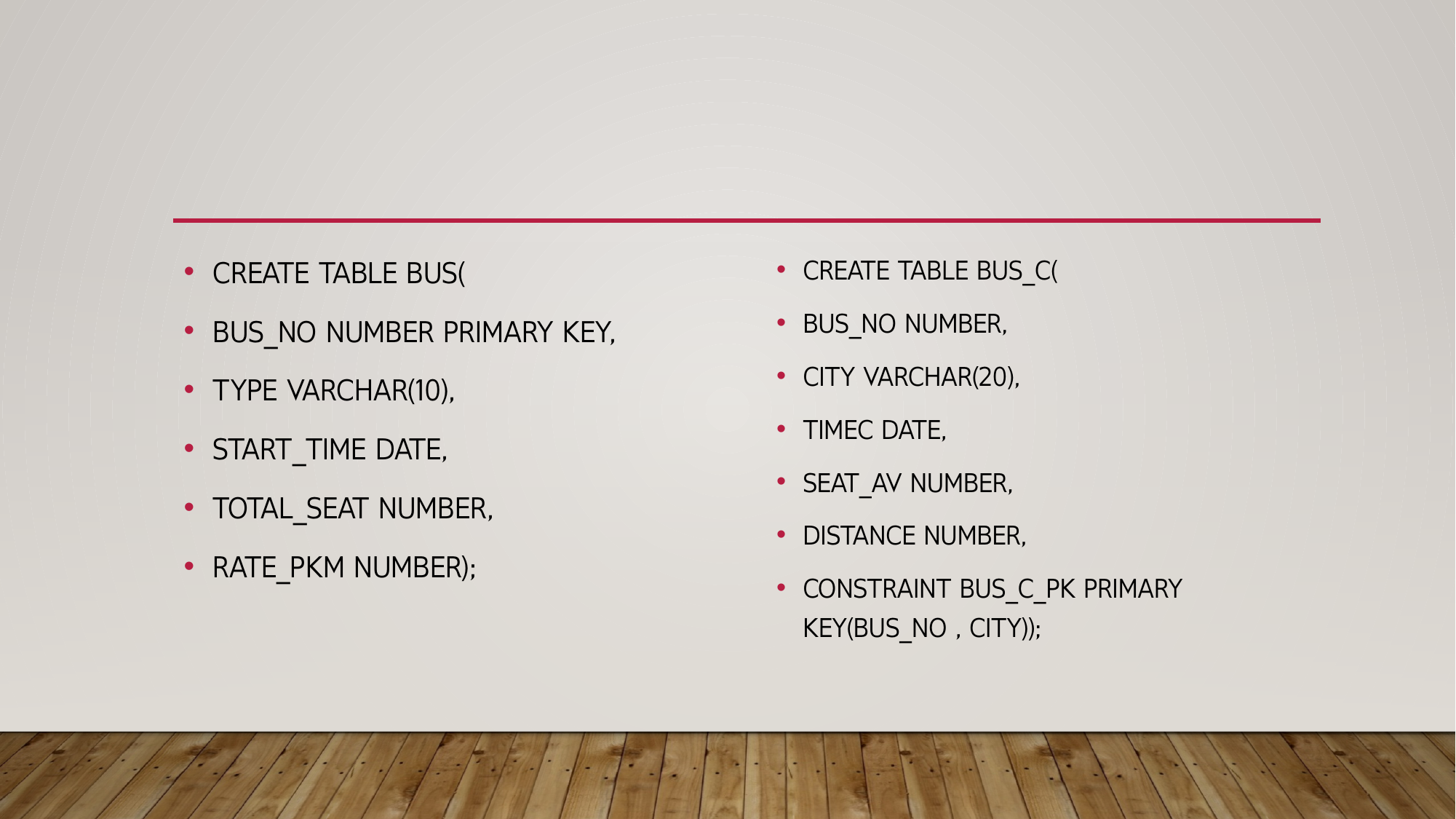

#
CREATE TABLE BUS(
BUS_NO NUMBER PRIMARY KEY,
TYPE VARCHAR(10),
START_TIME DATE,
TOTAL_SEAT NUMBER,
RATE_PKM NUMBER);

CREATE TABLE BUS_C(
BUS_NO NUMBER,
CITY VARCHAR(20),
TIMEC DATE,
SEAT_AV NUMBER,
DISTANCE NUMBER,
CONSTRAINT BUS_C_PK PRIMARY KEY(BUS_NO , CITY));